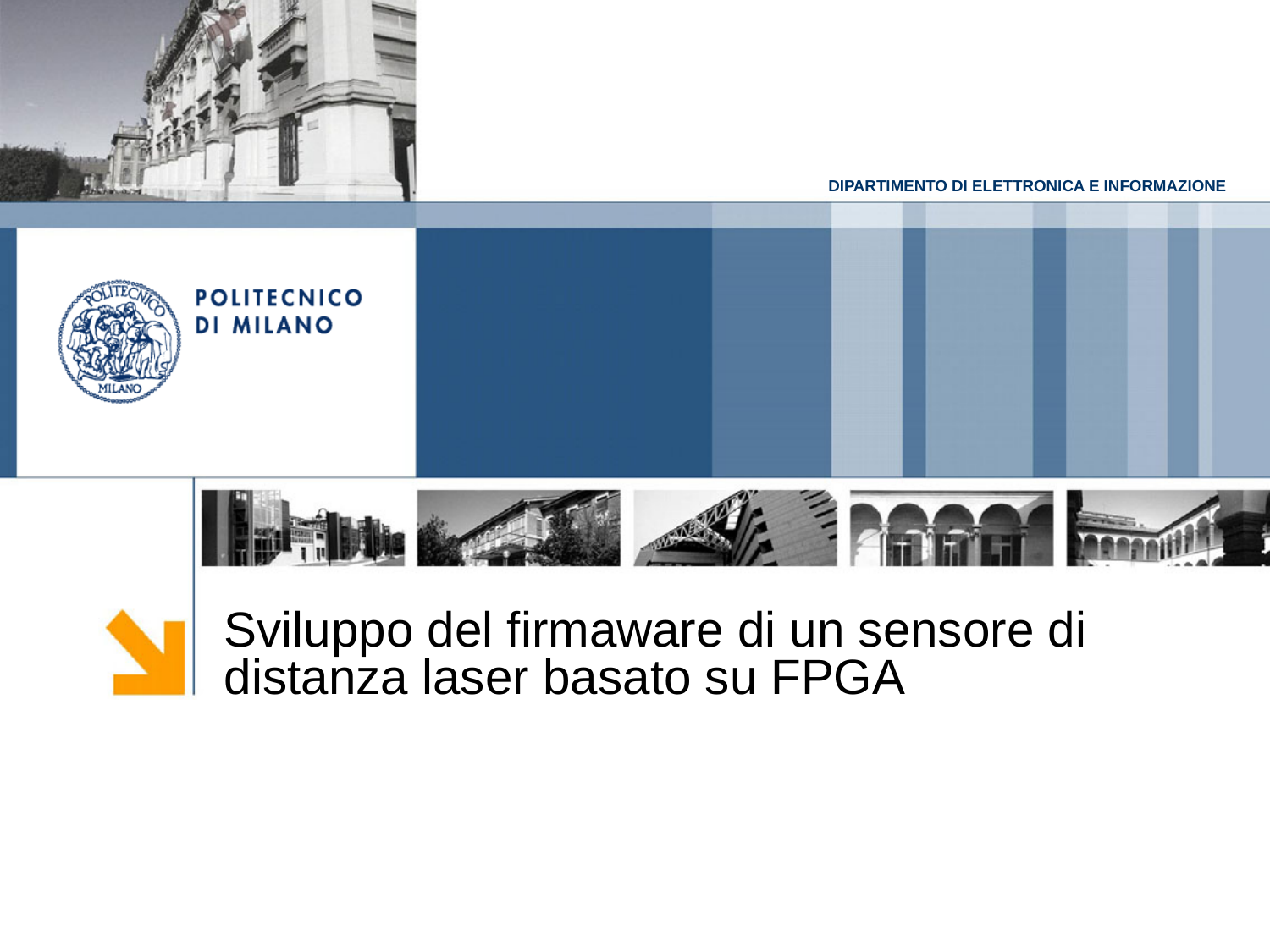

#
Sviluppo del firmaware di un sensore di distanza laser basato su FPGA